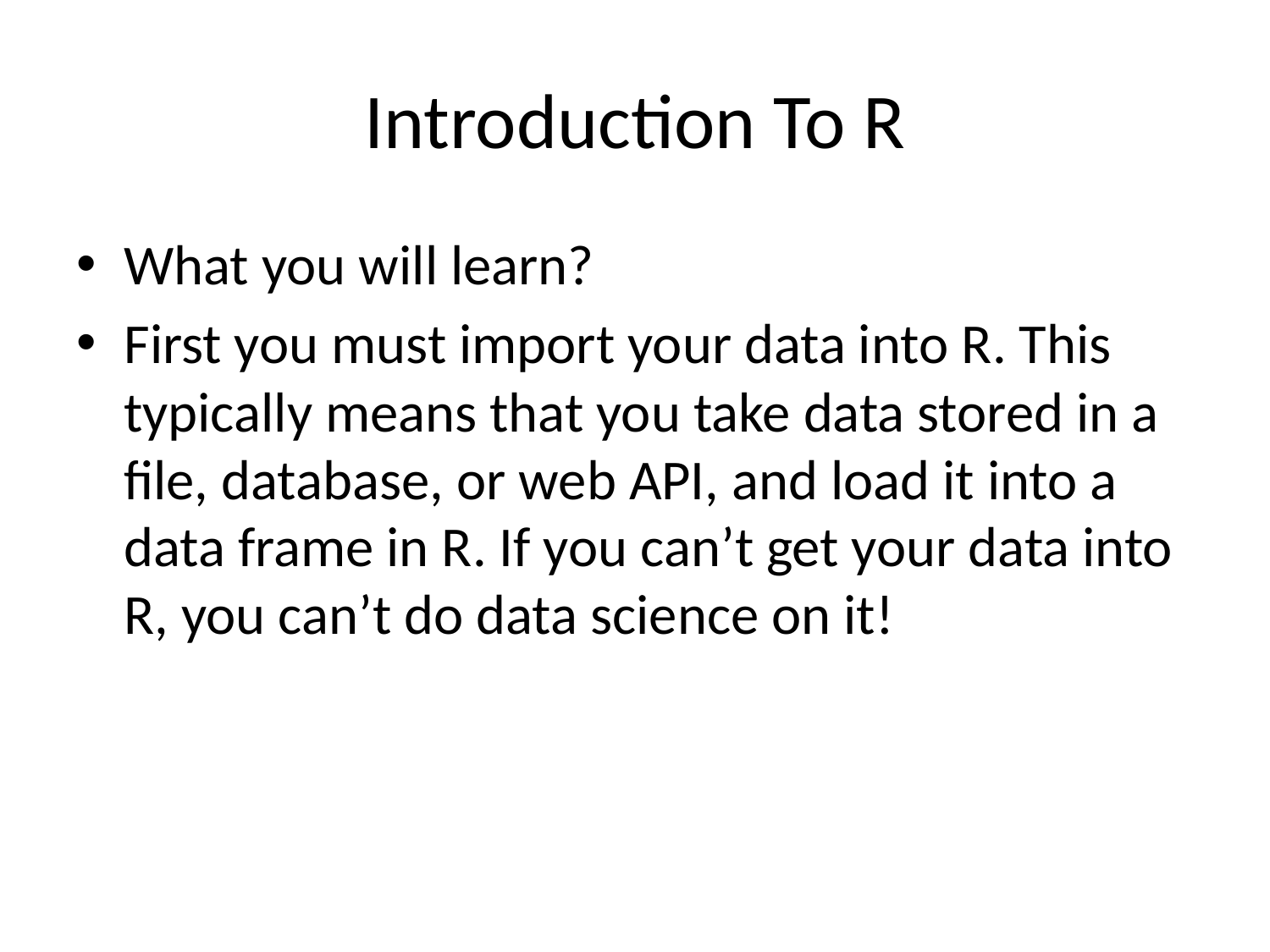

# Introduction To R
What you will learn?
First you must import your data into R. This typically means that you take data stored in a file, database, or web API, and load it into a data frame in R. If you can’t get your data into R, you can’t do data science on it!